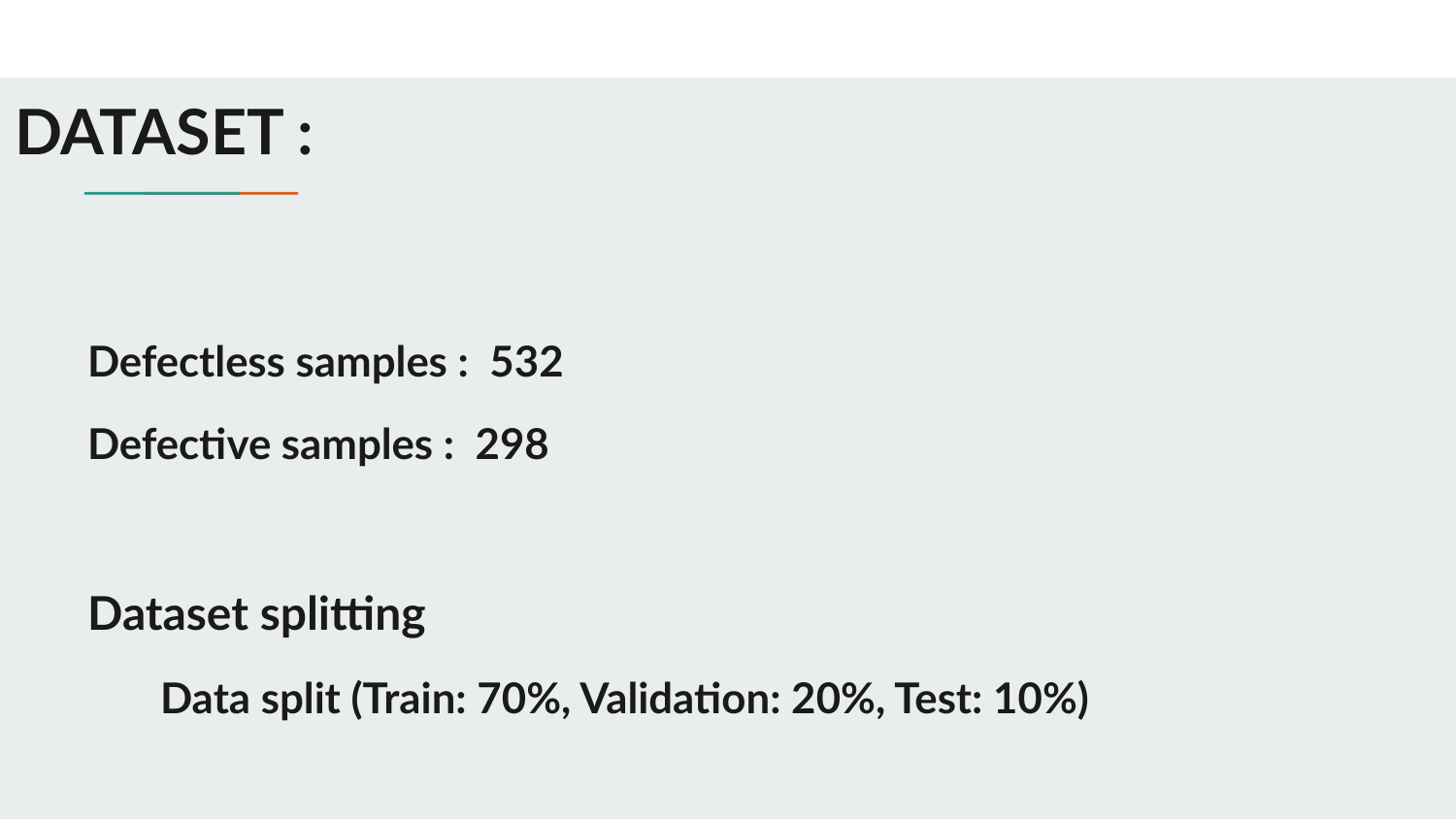

DATASET :

Defectless samples :  532
Defective samples :  298

Dataset splitting
Data split (Train: 70%, Validation: 20%, Test: 10%)